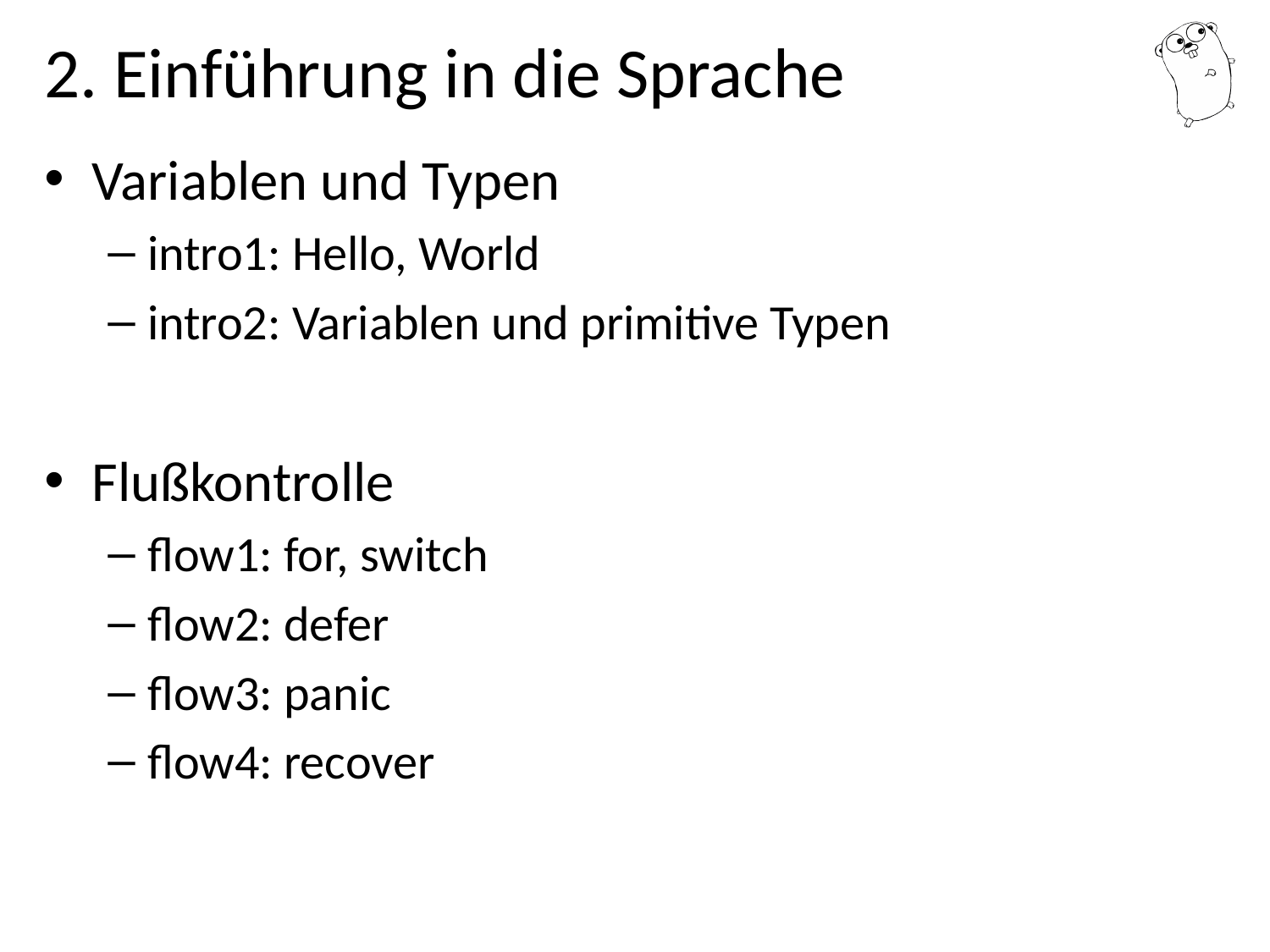

# 2. Einführung in die Sprache
Variablen und Typen
intro1: Hello, World
intro2: Variablen und primitive Typen

Flußkontrolle
flow1: for, switch
flow2: defer
flow3: panic
flow4: recover